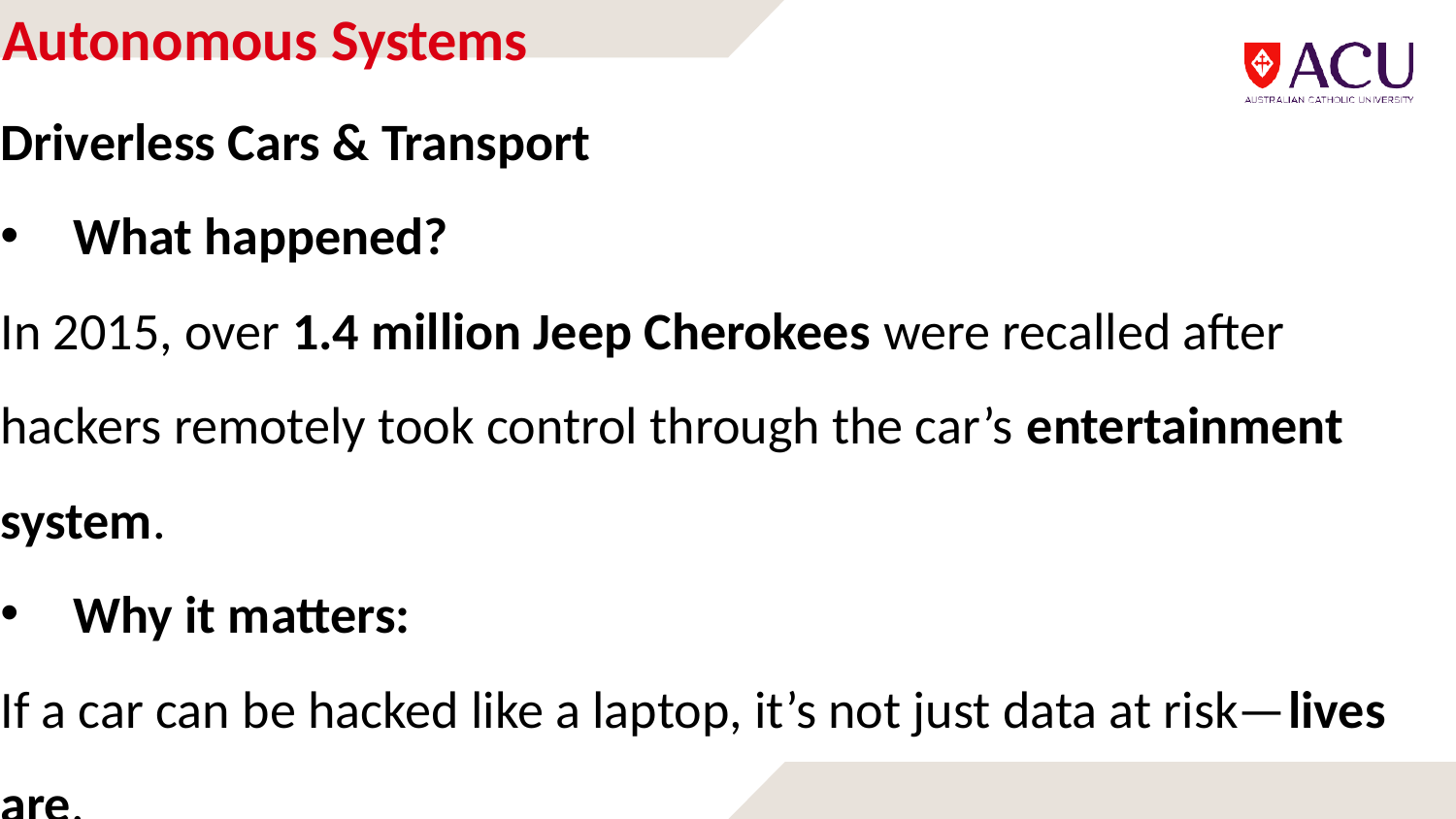

# Autonomous Systems
Driverless Cars & Transport
What happened?
In 2015, over 1.4 million Jeep Cherokees were recalled after hackers remotely took control through the car’s entertainment system.
Why it matters:
If a car can be hacked like a laptop, it’s not just data at risk—lives are.